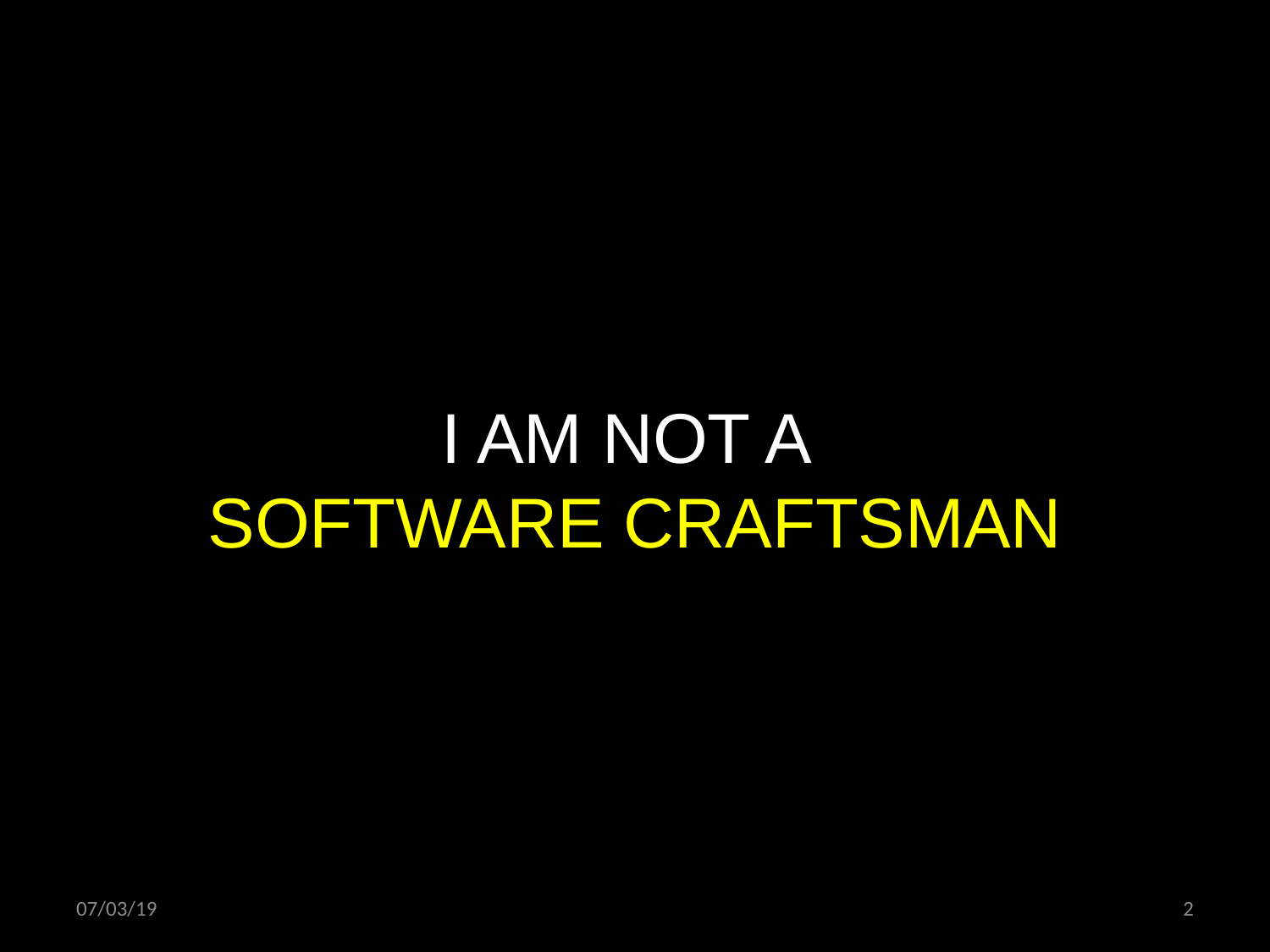

I AM NOT A
SOFTWARE CRAFTSMAN
07/03/19
2